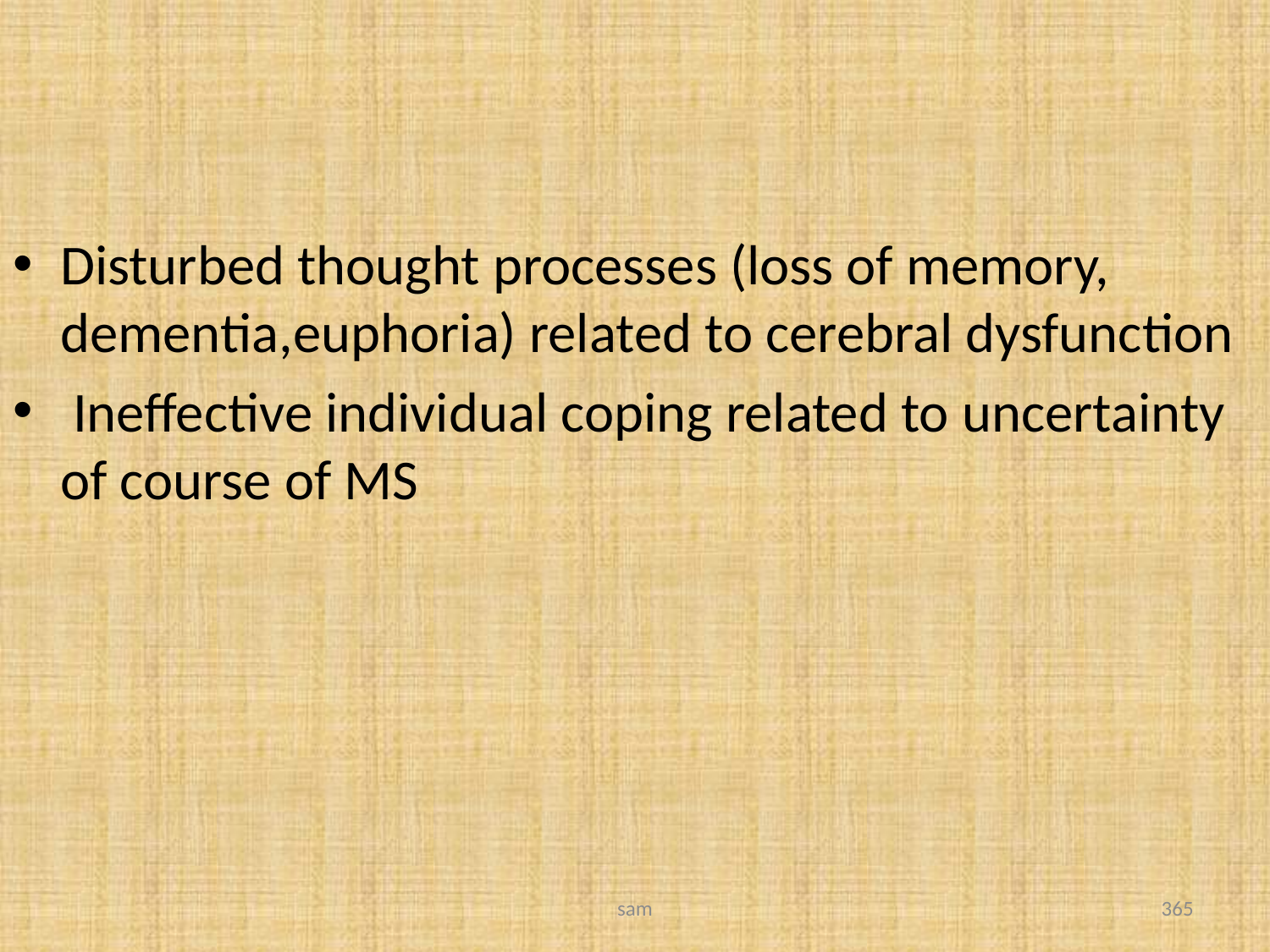

#
Disturbed thought processes (loss of memory, dementia,euphoria) related to cerebral dysfunction
 Ineffective individual coping related to uncertainty of course of MS
sam
365